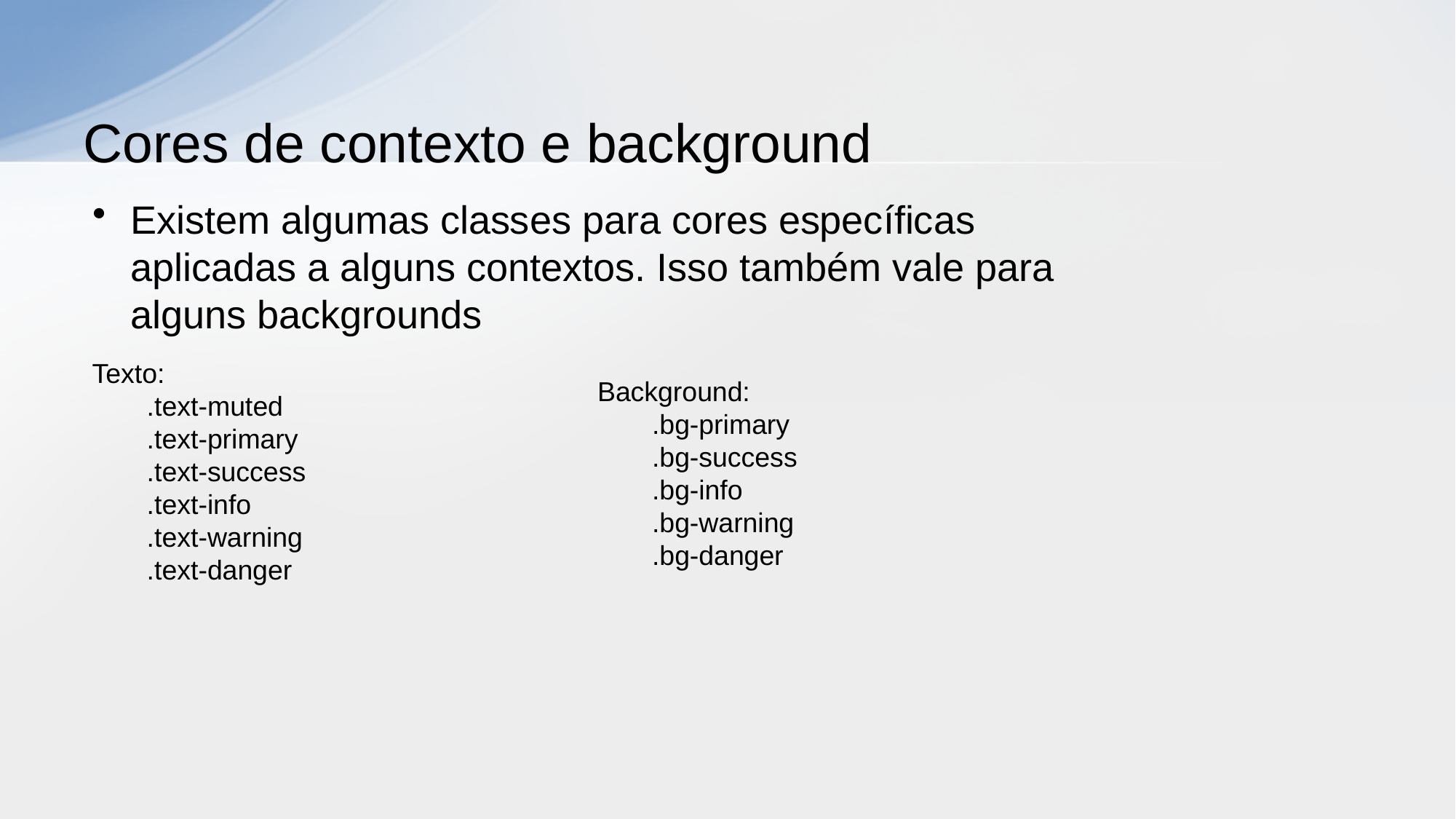

# Cores de contexto e background
Existem algumas classes para cores específicas aplicadas a alguns contextos. Isso também vale para alguns backgrounds
Texto:
.text-muted
.text-primary
.text-success
.text-info
.text-warning
.text-danger

Background:
.bg-primary
.bg-success
.bg-info
.bg-warning
.bg-danger